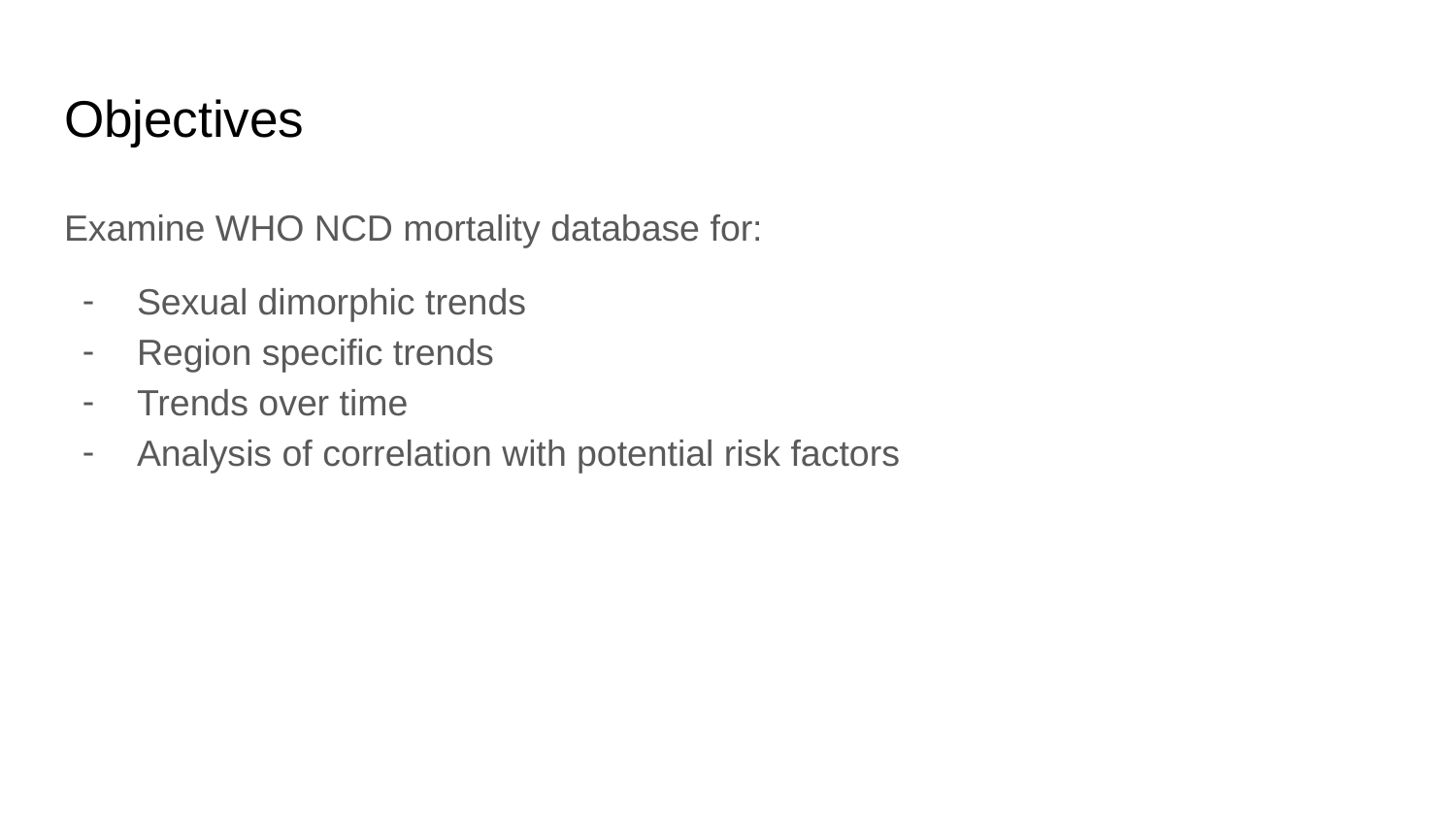

# Objectives
Examine WHO NCD mortality database for:
Sexual dimorphic trends
Region specific trends
Trends over time
Analysis of correlation with potential risk factors